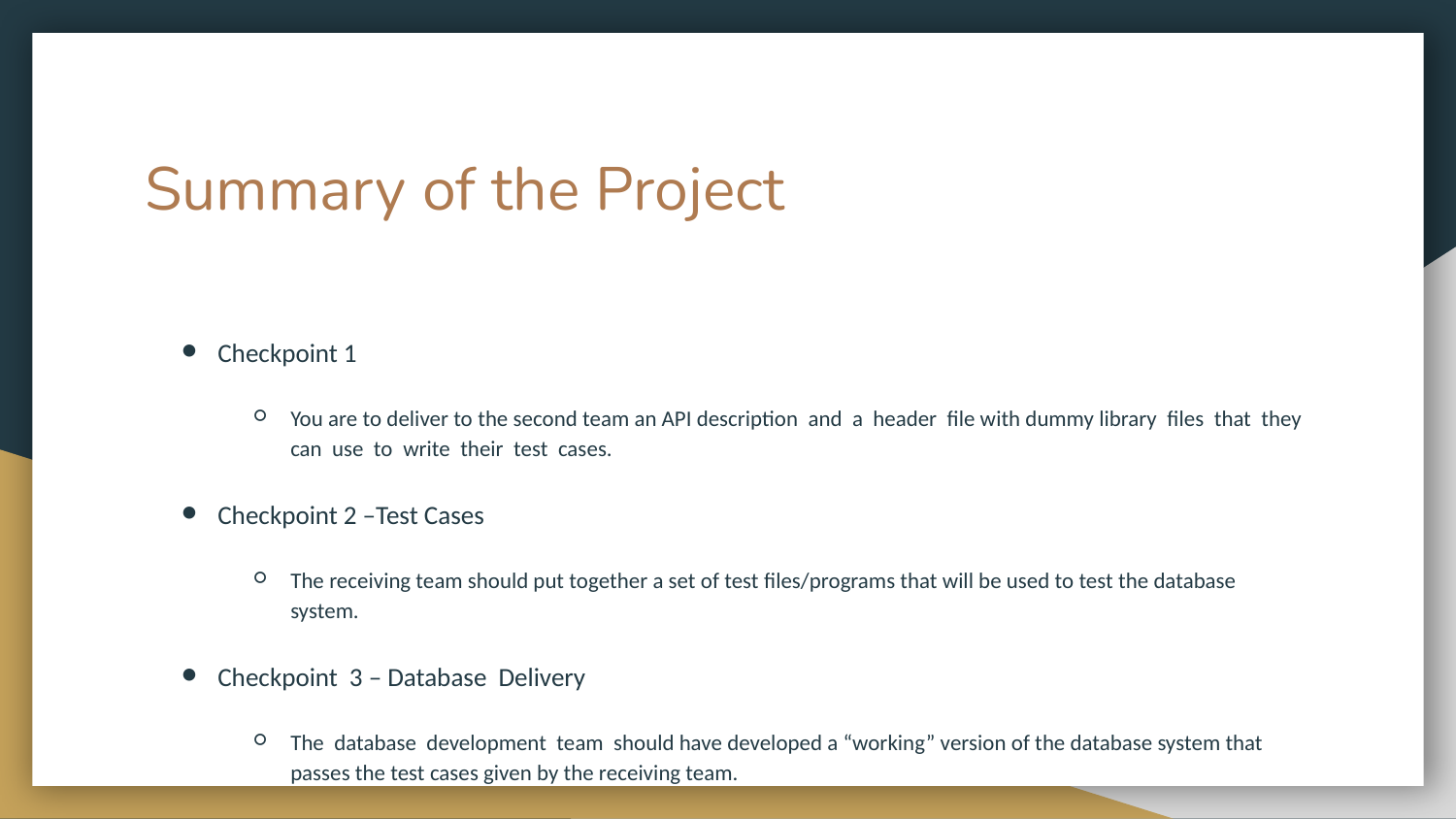

# Summary of the Project
Checkpoint 1
You are to deliver to the second team an API description  and  a  header  file with dummy library  files  that  they  can  use  to  write  their  test  cases.
Checkpoint 2 –Test Cases
The receiving team should put together a set of test files/programs that will be used to test the database system.
Checkpoint  3 – Database  Delivery
The  database  development  team  should have developed a “working” version of the database system that passes the test cases given by the receiving team.
This should be delivered to the receiving team by sending the header file(s) and the appropriate library files
Checkpoint 4 –Application Development
The final checkpoint (end of the project)  will require  that the working application program be submitted.